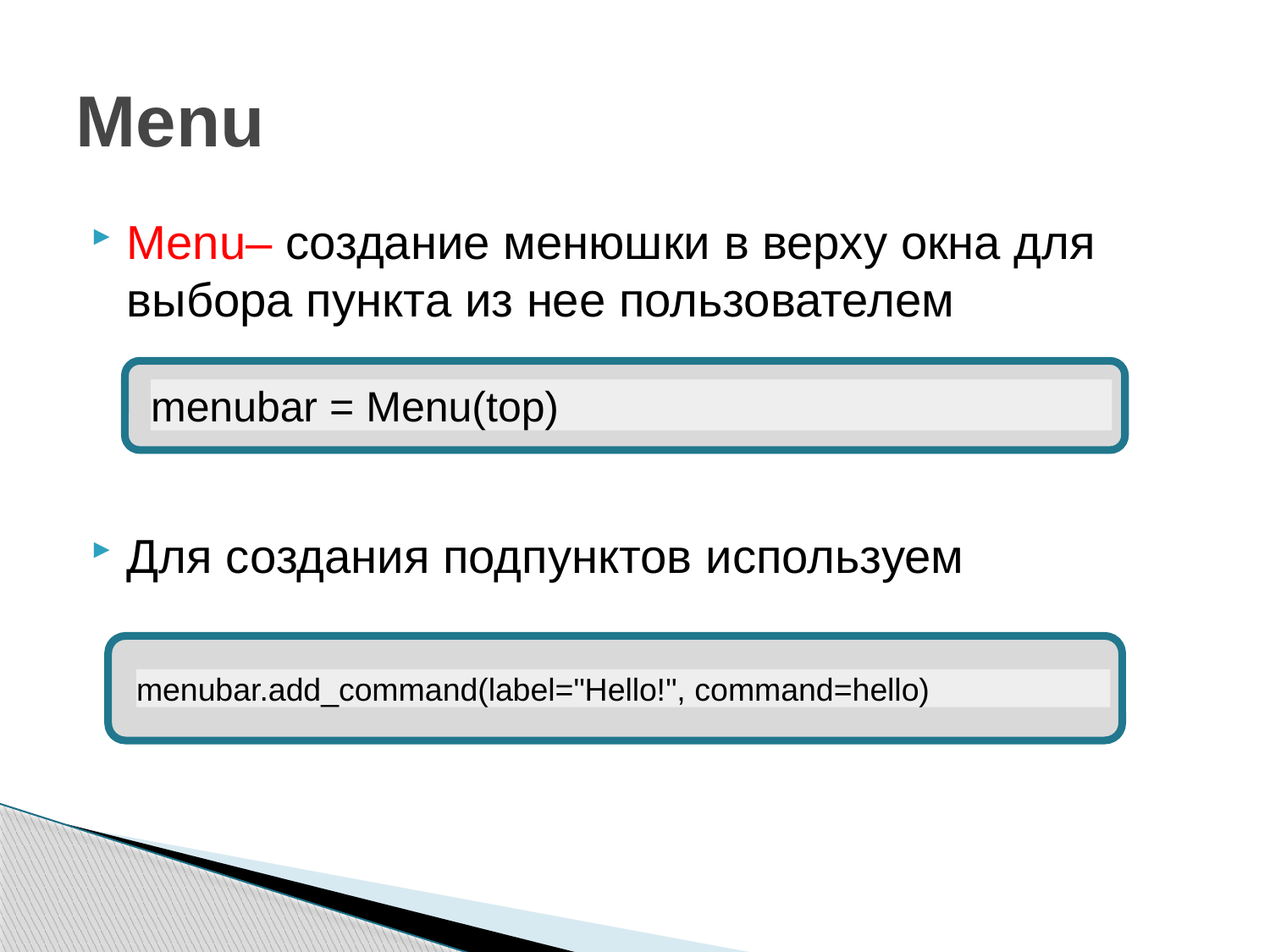

# Menu
Menu– создание менюшки в верху окна для выбора пункта из нее пользователем

Для создания подпунктов используем

menubar = Menu(top)

menubar.add_command(label="Hello!", command=hello)